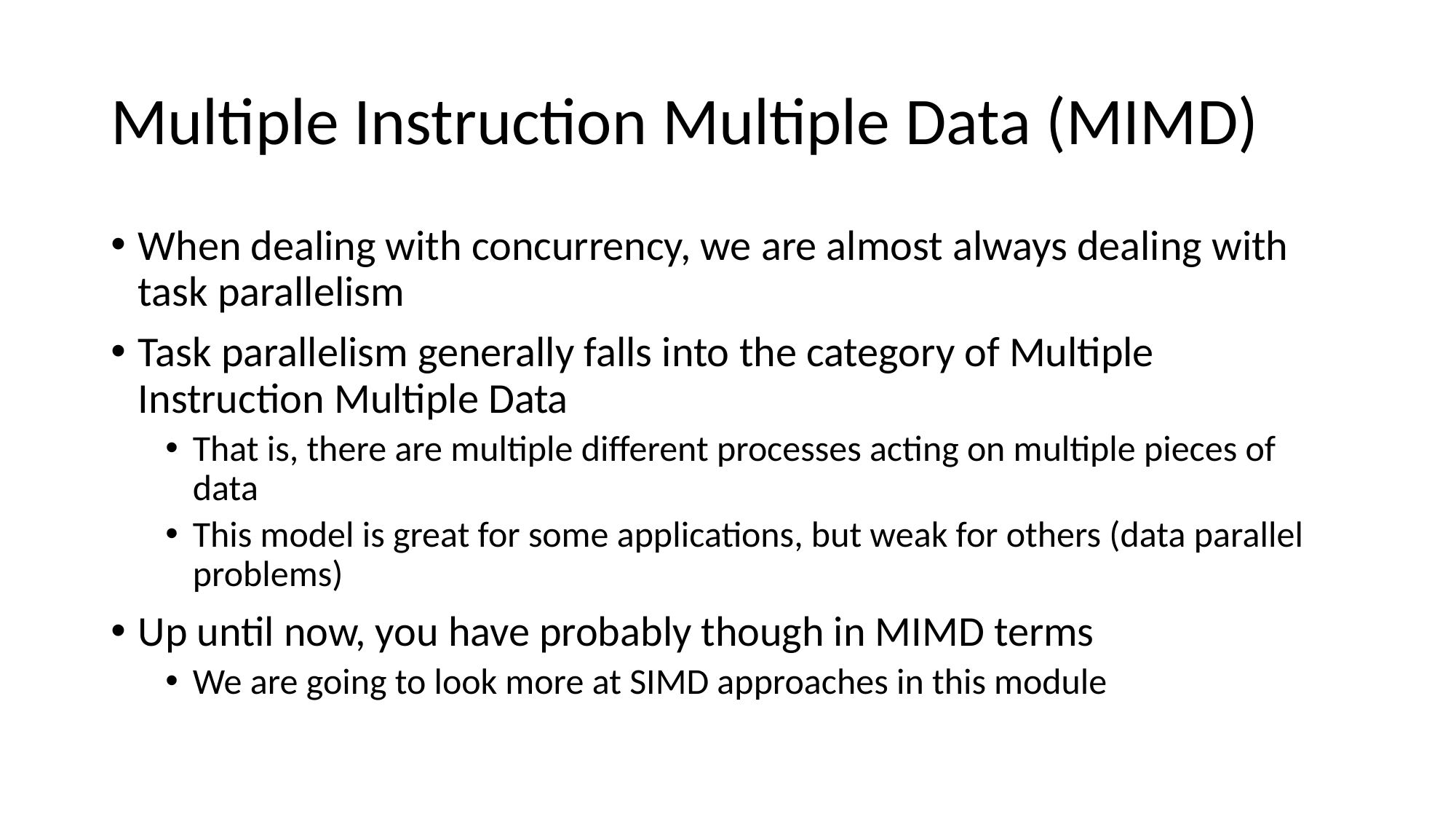

# Multiple Instruction Multiple Data (MIMD)
When dealing with concurrency, we are almost always dealing with task parallelism
Task parallelism generally falls into the category of Multiple Instruction Multiple Data
That is, there are multiple different processes acting on multiple pieces of data
This model is great for some applications, but weak for others (data parallel problems)
Up until now, you have probably though in MIMD terms
We are going to look more at SIMD approaches in this module